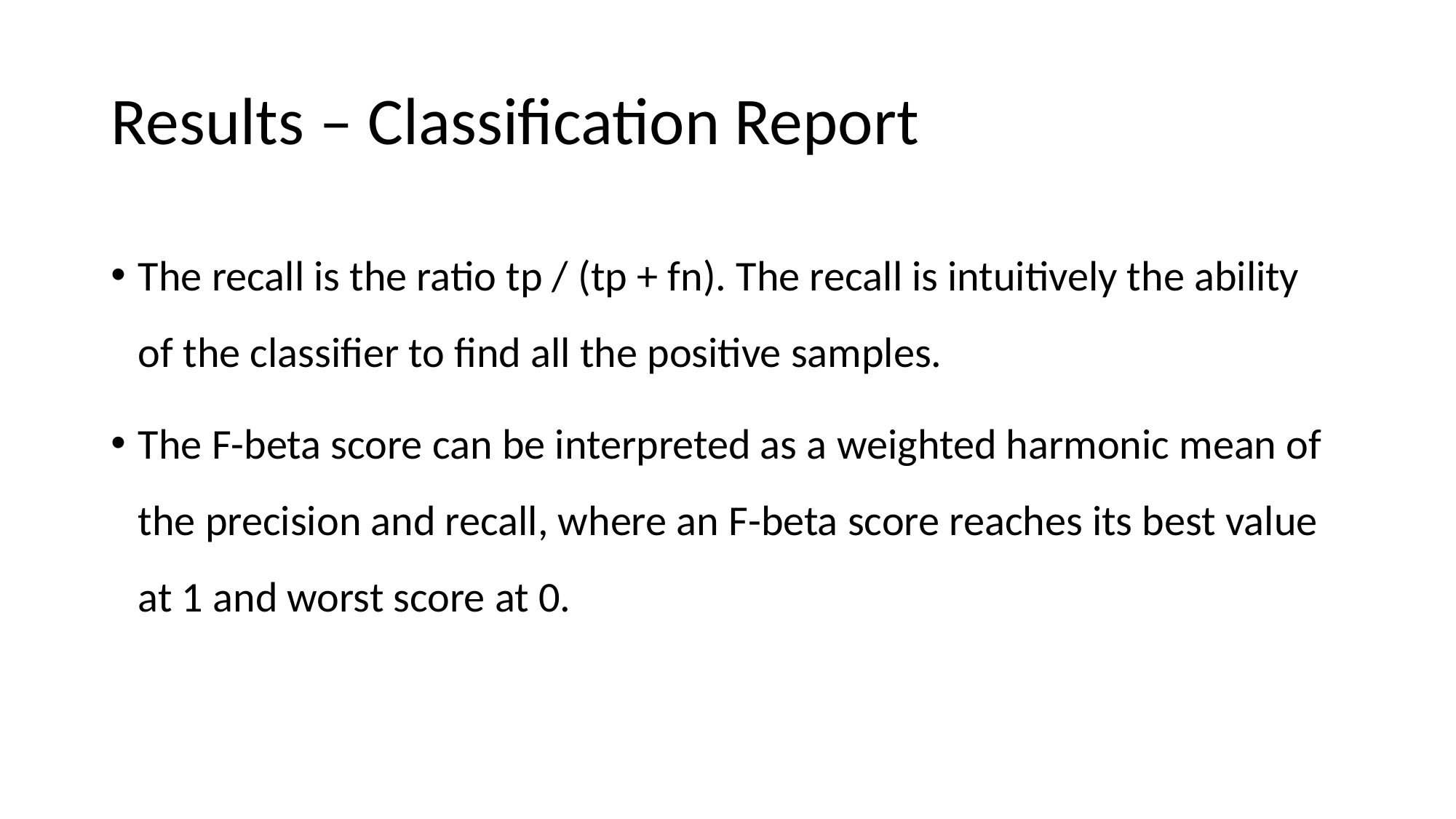

# Results – Classification Report
The recall is the ratio tp / (tp + fn). The recall is intuitively the ability of the classifier to find all the positive samples.
The F-beta score can be interpreted as a weighted harmonic mean of the precision and recall, where an F-beta score reaches its best value at 1 and worst score at 0.